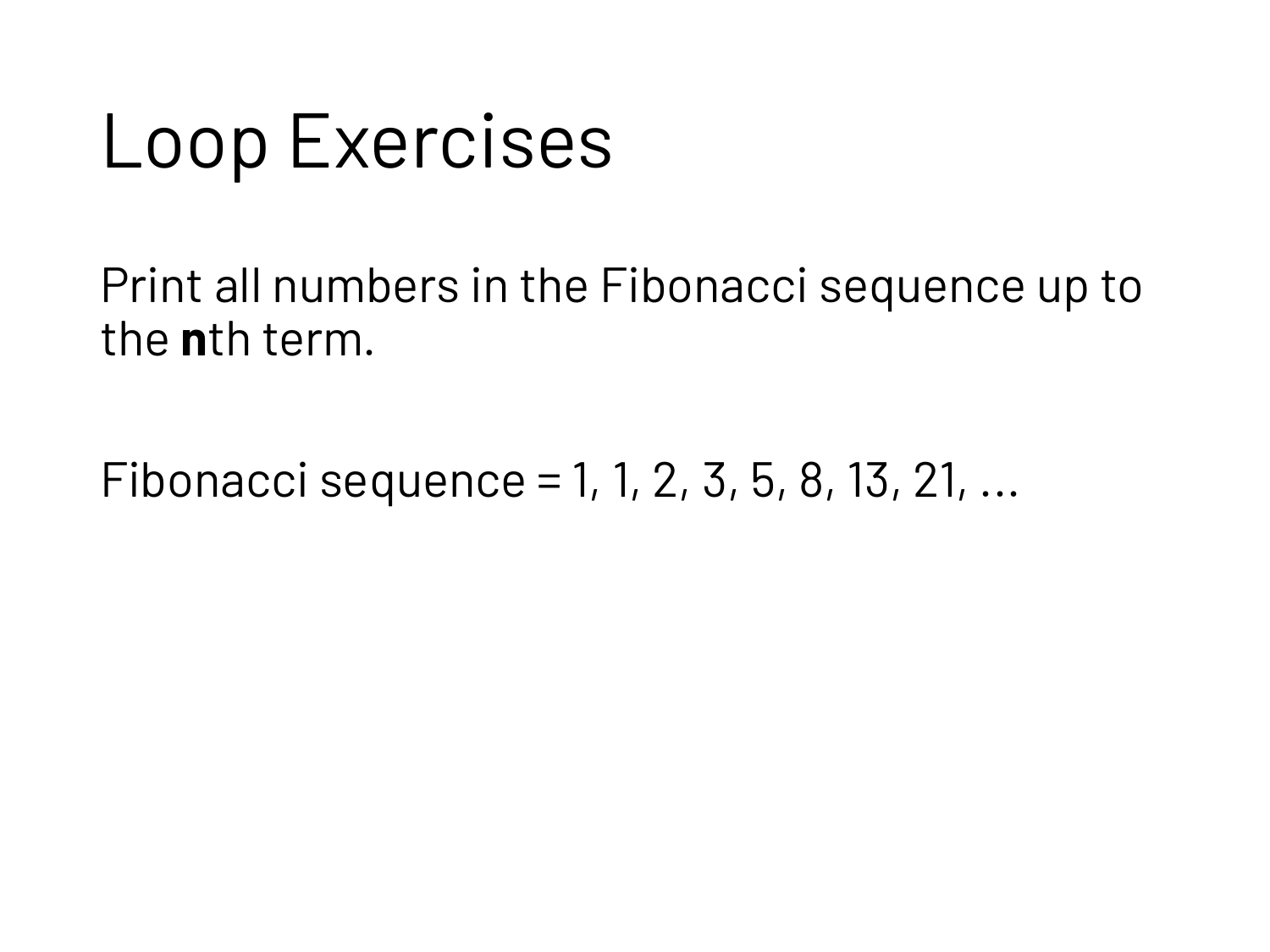

# Loop Exercises
Print all numbers in the Fibonacci sequence up to the nth term.

Fibonacci sequence = 1, 1, 2, 3, 5, 8, 13, 21, ...